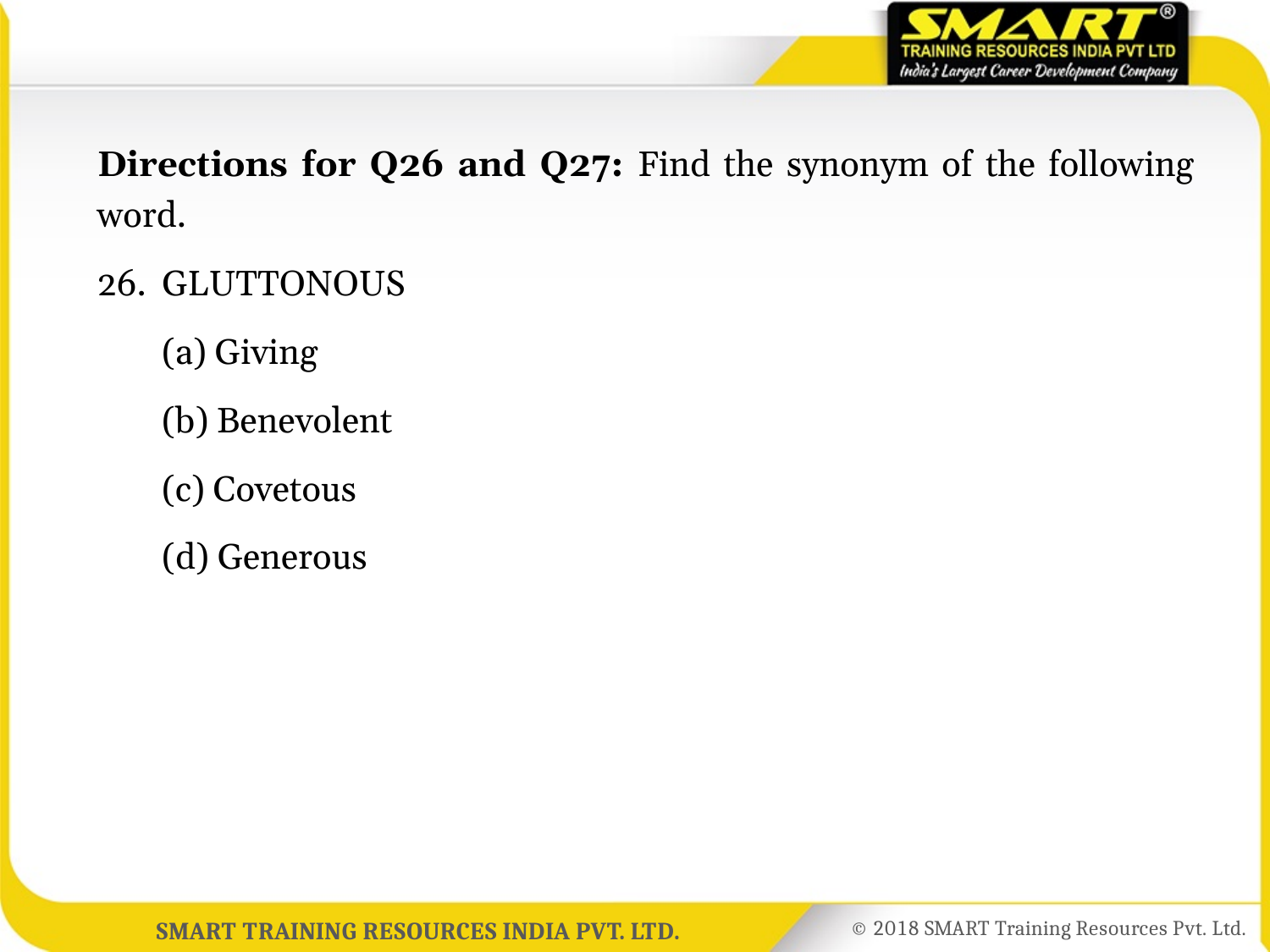

Directions for Q26 and Q27: Find the synonym of the following word.
26.	GLUTTONOUS
	(a) Giving
	(b) Benevolent
	(c) Covetous
	(d) Generous